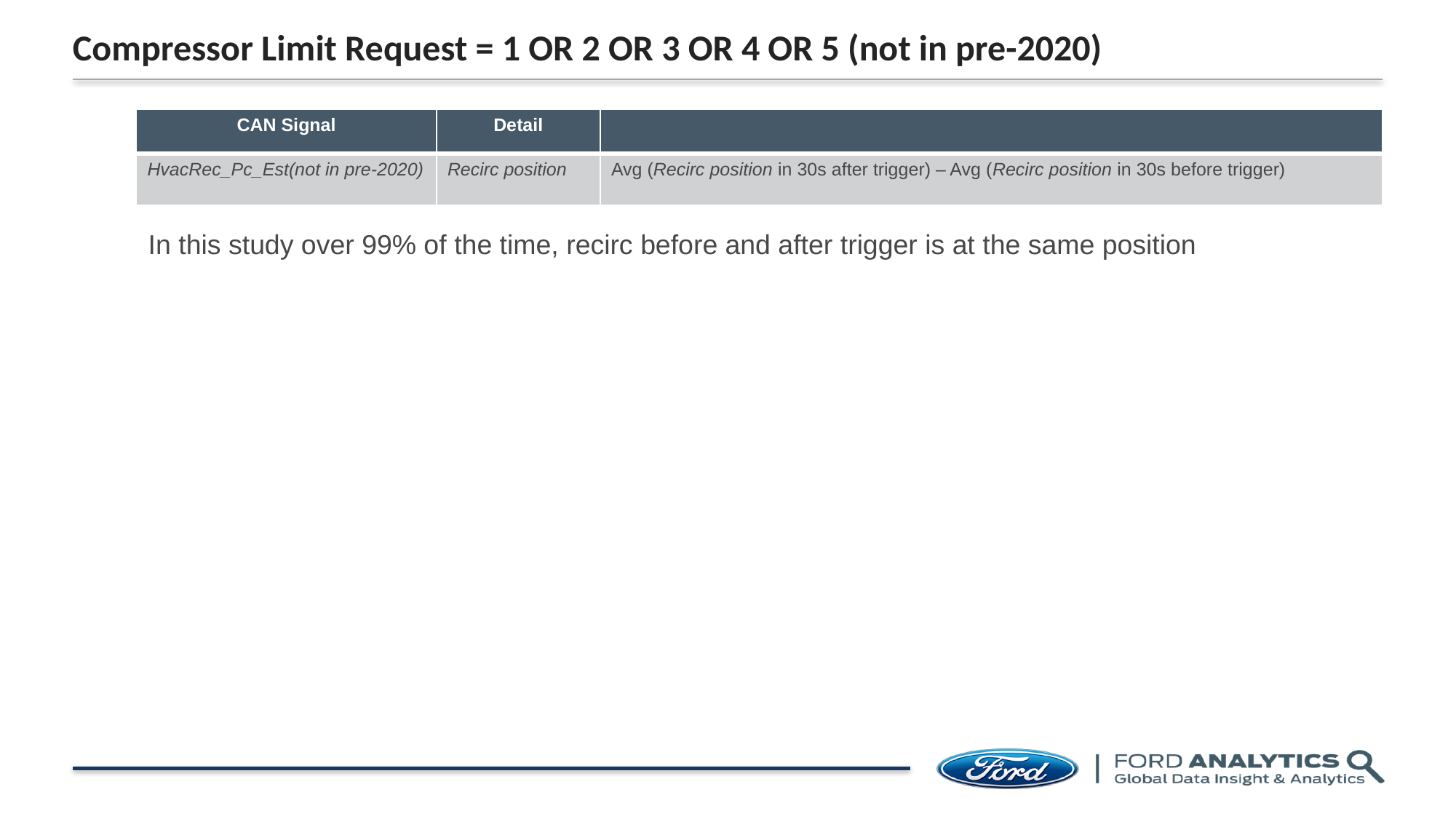

# Compressor Limit Request = 1 OR 2 OR 3 OR 4 OR 5 (not in pre-2020)
| CAN Signal | Detail |  |
| --- | --- | --- |
| HvacRec\_Pc\_Est(not in pre-2020) | Recirc position | Avg (Recirc position in 30s after trigger) – Avg (Recirc position in 30s before trigger) |
In this study over 99% of the time, recirc before and after trigger is at the same position